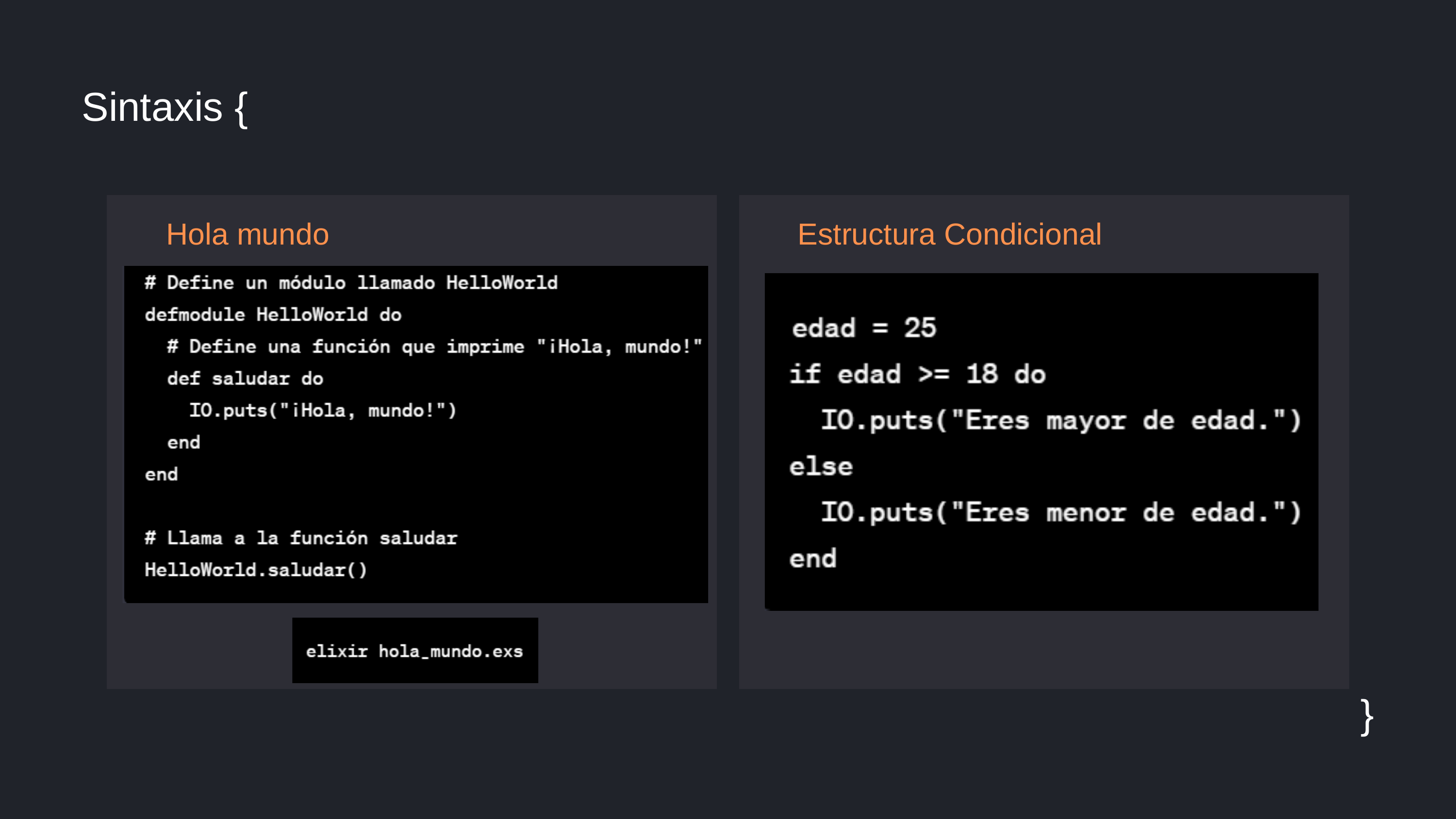

Sintaxis {

Hola mundo
Estructura Condicional

}